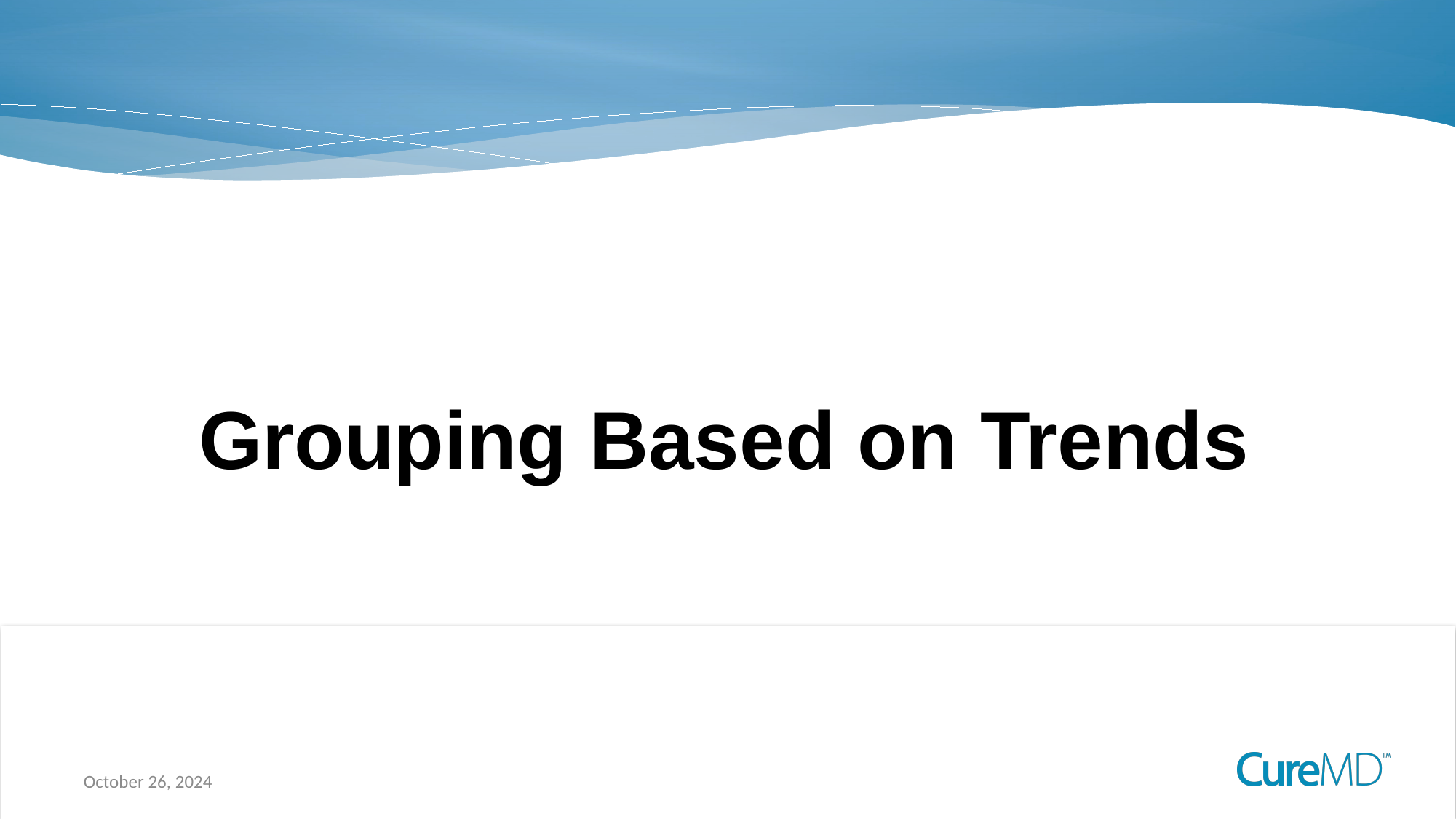

# Grouping Based on Trends
26
October 26, 2024